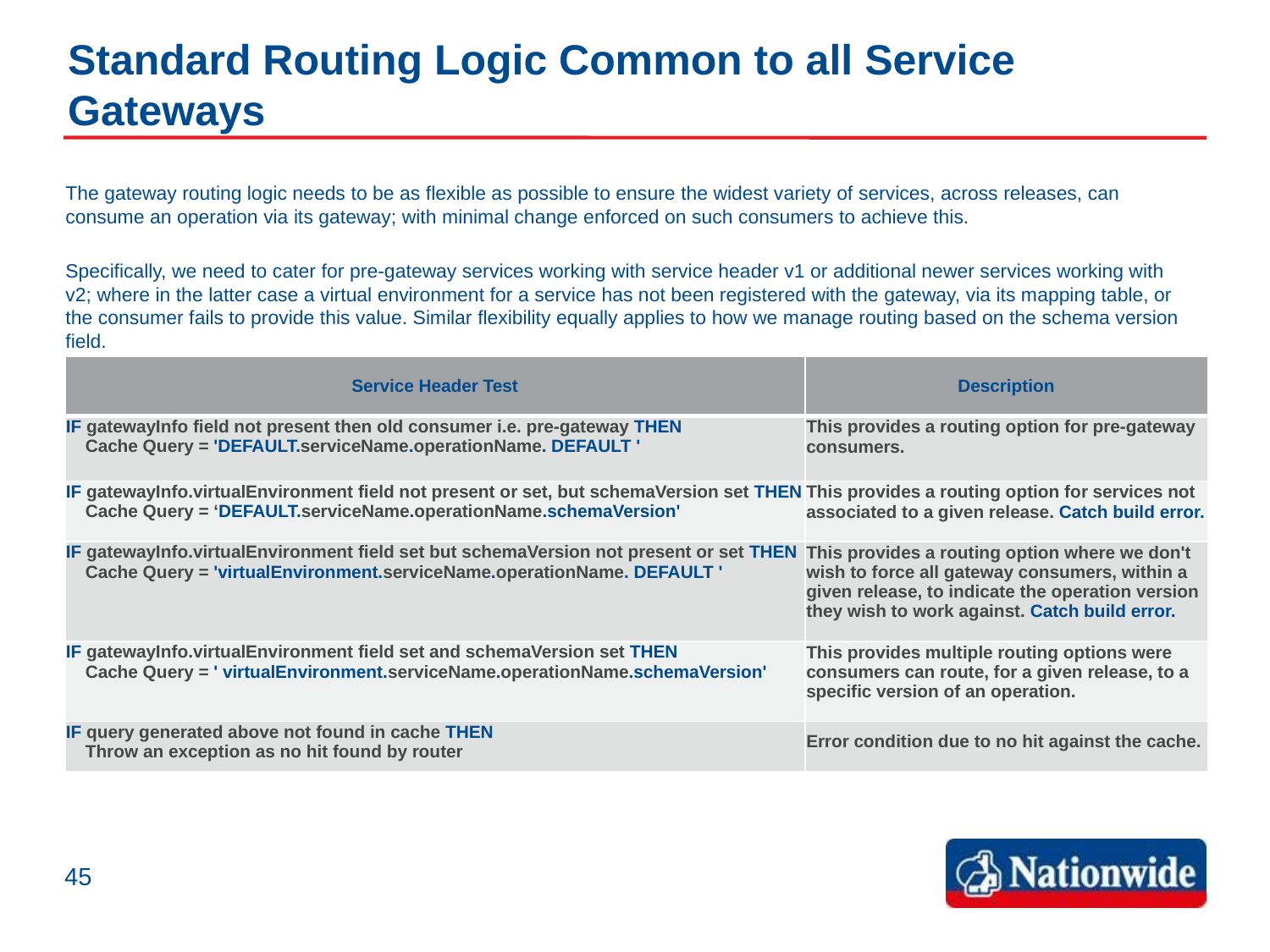

# Standard Routing Logic Common to all Service Gateways
The gateway routing logic needs to be as flexible as possible to ensure the widest variety of services, across releases, can consume an operation via its gateway; with minimal change enforced on such consumers to achieve this.

Specifically, we need to cater for pre-gateway services working with service header v1 or additional newer services working with v2; where in the latter case a virtual environment for a service has not been registered with the gateway, via its mapping table, or the consumer fails to provide this value. Similar flexibility equally applies to how we manage routing based on the schema version field.

| Service Header Test | Description |
| --- | --- |
| IF gatewayInfo field not present then old consumer i.e. pre-gateway THEN Cache Query = 'DEFAULT.serviceName.operationName. DEFAULT ' | This provides a routing option for pre-gateway consumers. |
| IF gatewayInfo.virtualEnvironment field not present or set, but schemaVersion set THEN Cache Query = ‘DEFAULT.serviceName.operationName.schemaVersion' | This provides a routing option for services not associated to a given release. Catch build error. |
| IF gatewayInfo.virtualEnvironment field set but schemaVersion not present or set THEN Cache Query = 'virtualEnvironment.serviceName.operationName. DEFAULT ' | This provides a routing option where we don't wish to force all gateway consumers, within a given release, to indicate the operation version they wish to work against. Catch build error. |
| IF gatewayInfo.virtualEnvironment field set and schemaVersion set THEN Cache Query = ' virtualEnvironment.serviceName.operationName.schemaVersion' | This provides multiple routing options were consumers can route, for a given release, to a specific version of an operation. |
| IF query generated above not found in cache THEN Throw an exception as no hit found by router | Error condition due to no hit against the cache. |
45